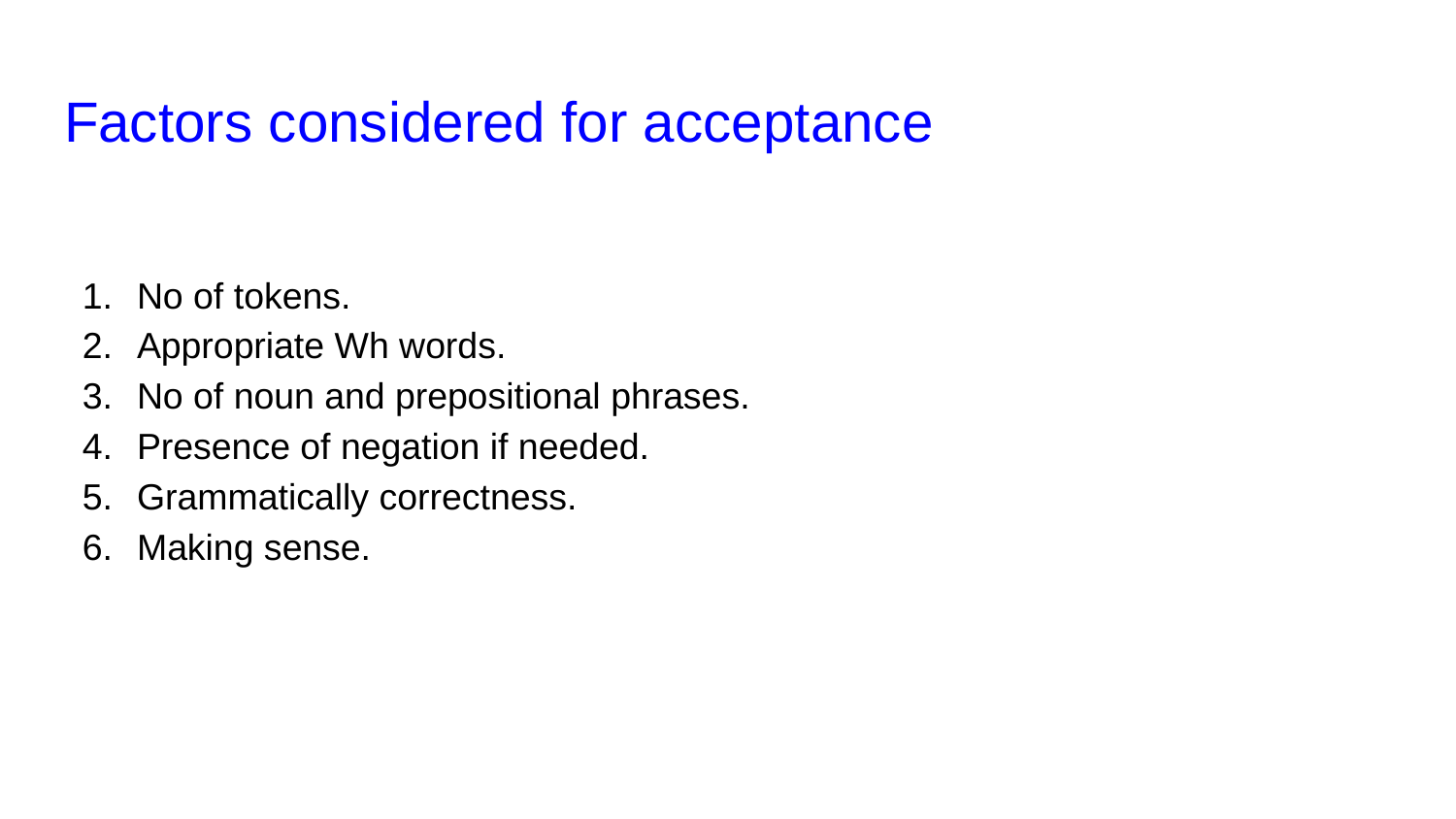

# Factors considered for acceptance
No of tokens.
Appropriate Wh words.
No of noun and prepositional phrases.
Presence of negation if needed.
Grammatically correctness.
Making sense.